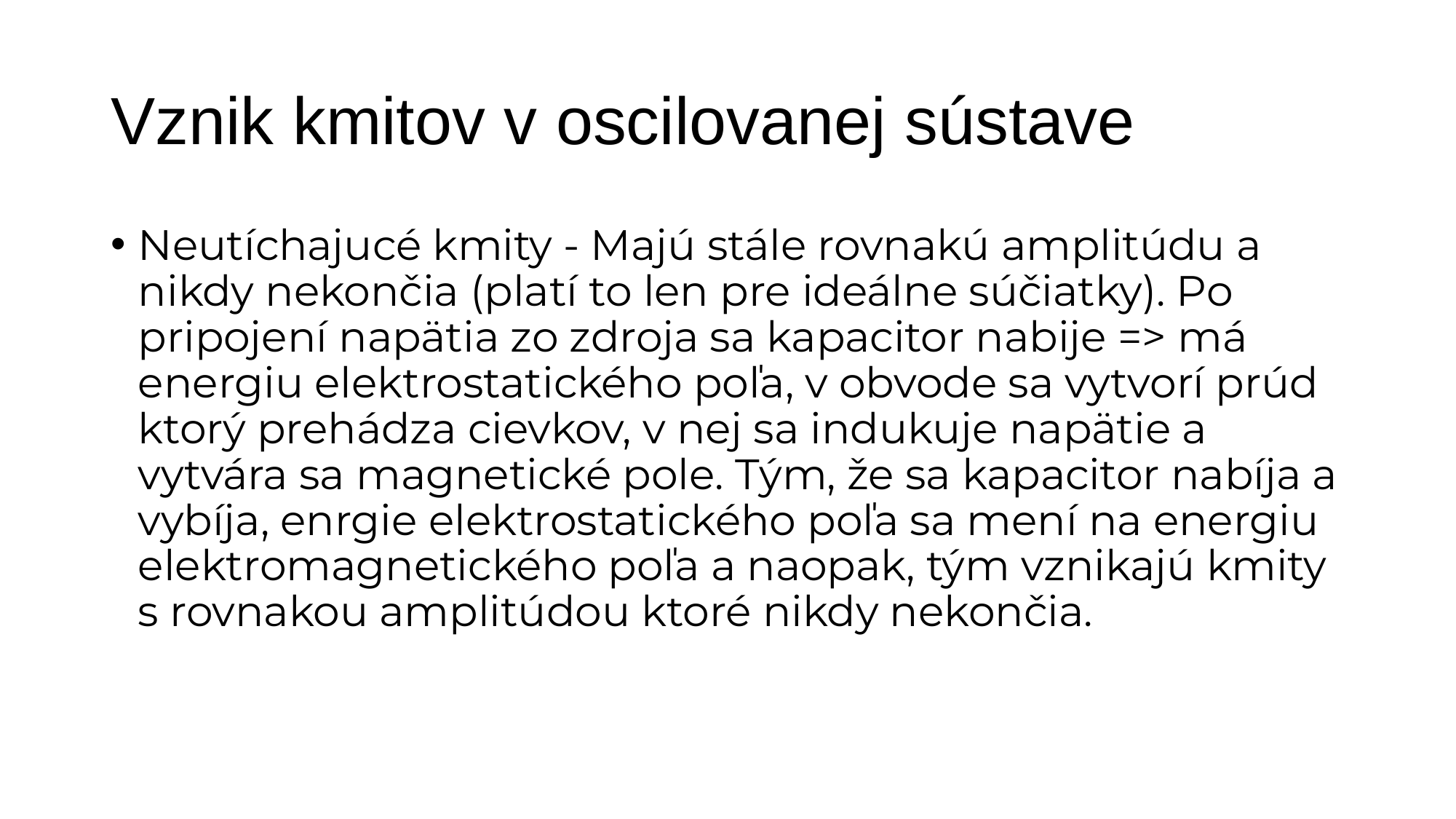

# Vznik kmitov v oscilovanej sústave
Neutíchajucé kmity - Majú stále rovnakú amplitúdu a nikdy nekončia (platí to len pre ideálne súčiatky). Po pripojení napätia zo zdroja sa kapacitor nabije => má energiu elektrostatického poľa, v obvode sa vytvorí prúd ktorý prehádza cievkov, v nej sa indukuje napätie a vytvára sa magnetické pole. Tým, že sa kapacitor nabíja a vybíja, enrgie elektrostatického poľa sa mení na energiu elektromagnetického poľa a naopak, tým vznikajú kmity s rovnakou amplitúdou ktoré nikdy nekončia.